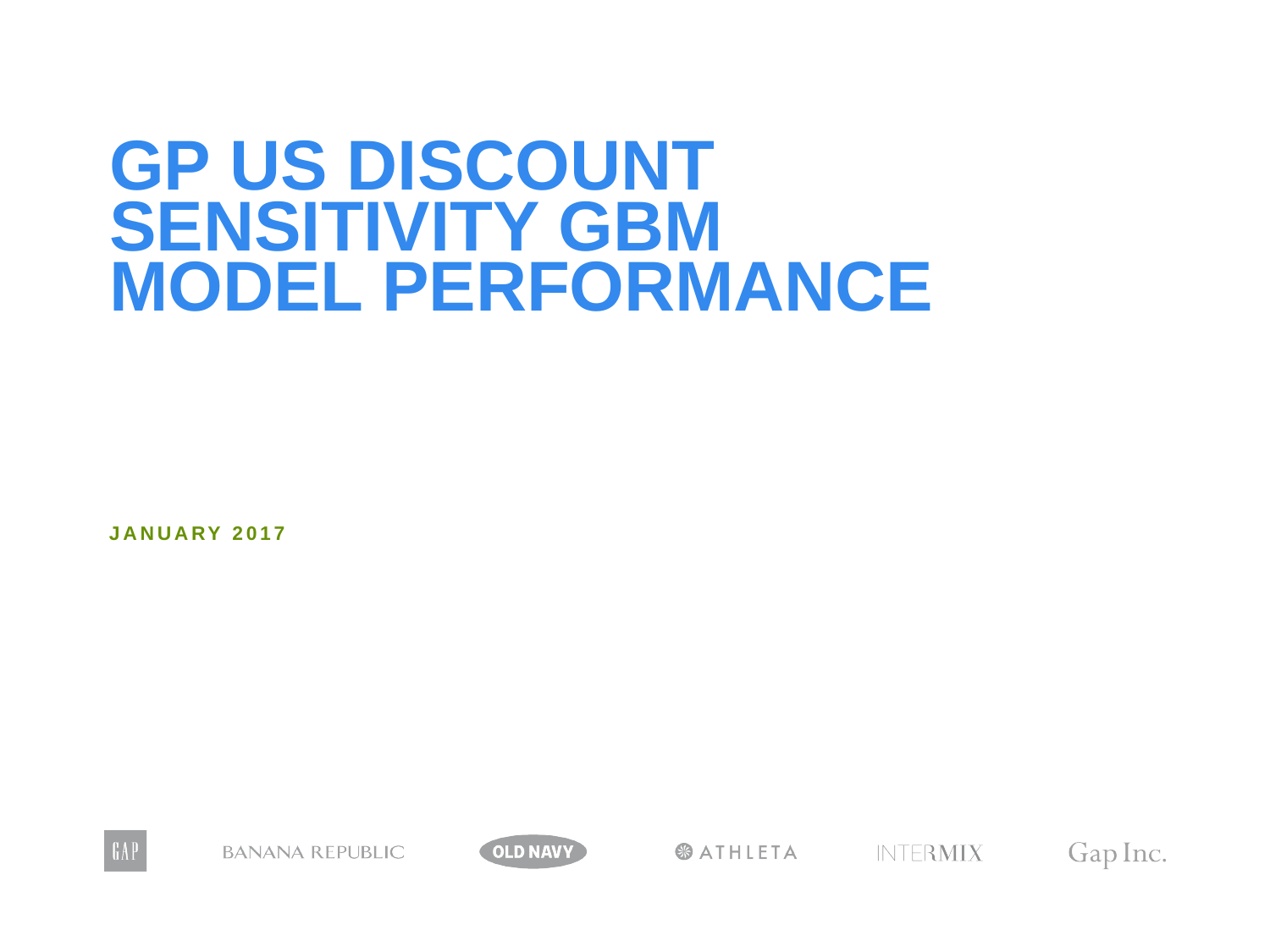

# GP US Discount Sensitivity GBM model performance
January 2017